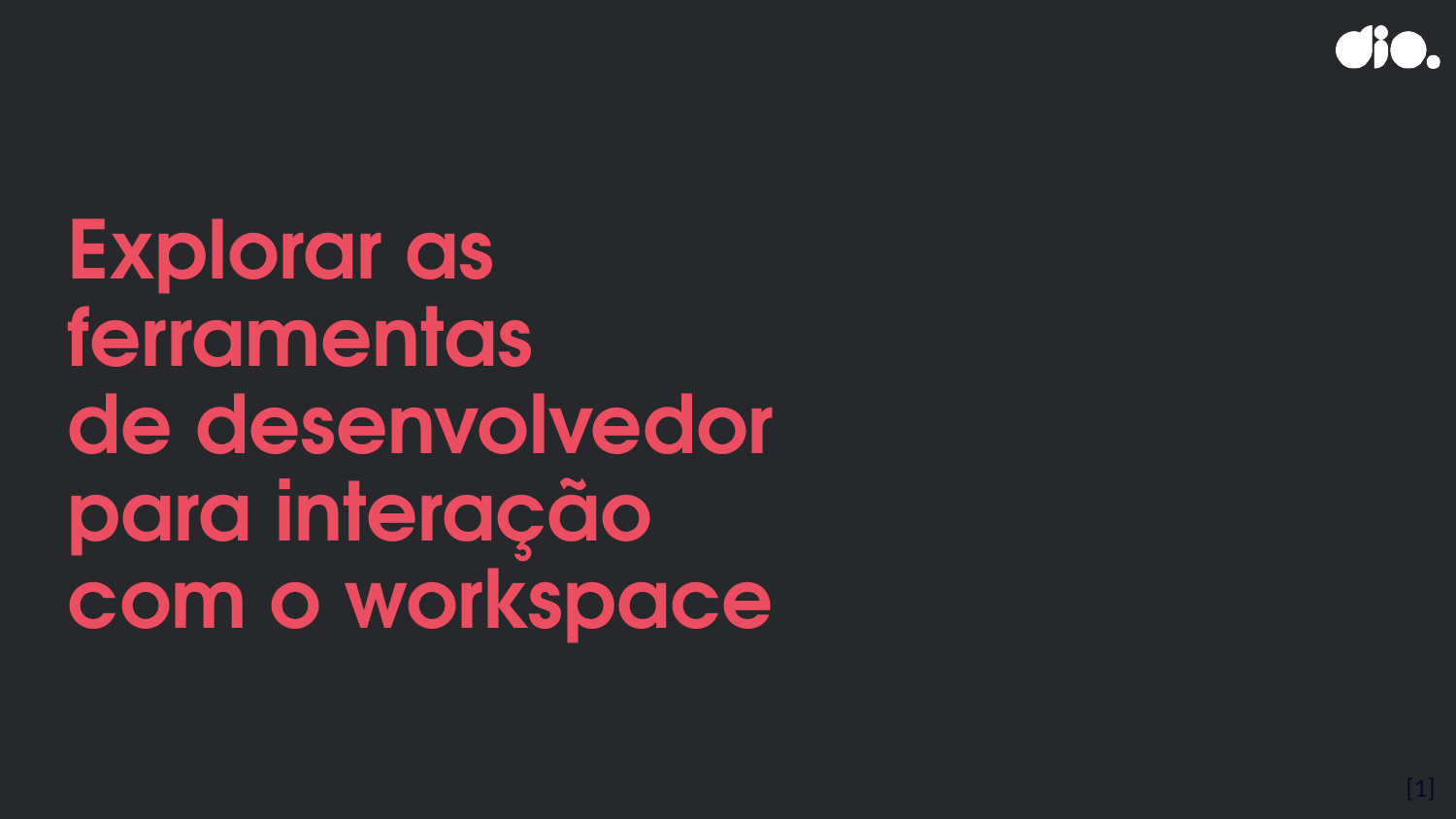

# Explorar as ferramentas de desenvolvedor para interação com o workspace
[1]